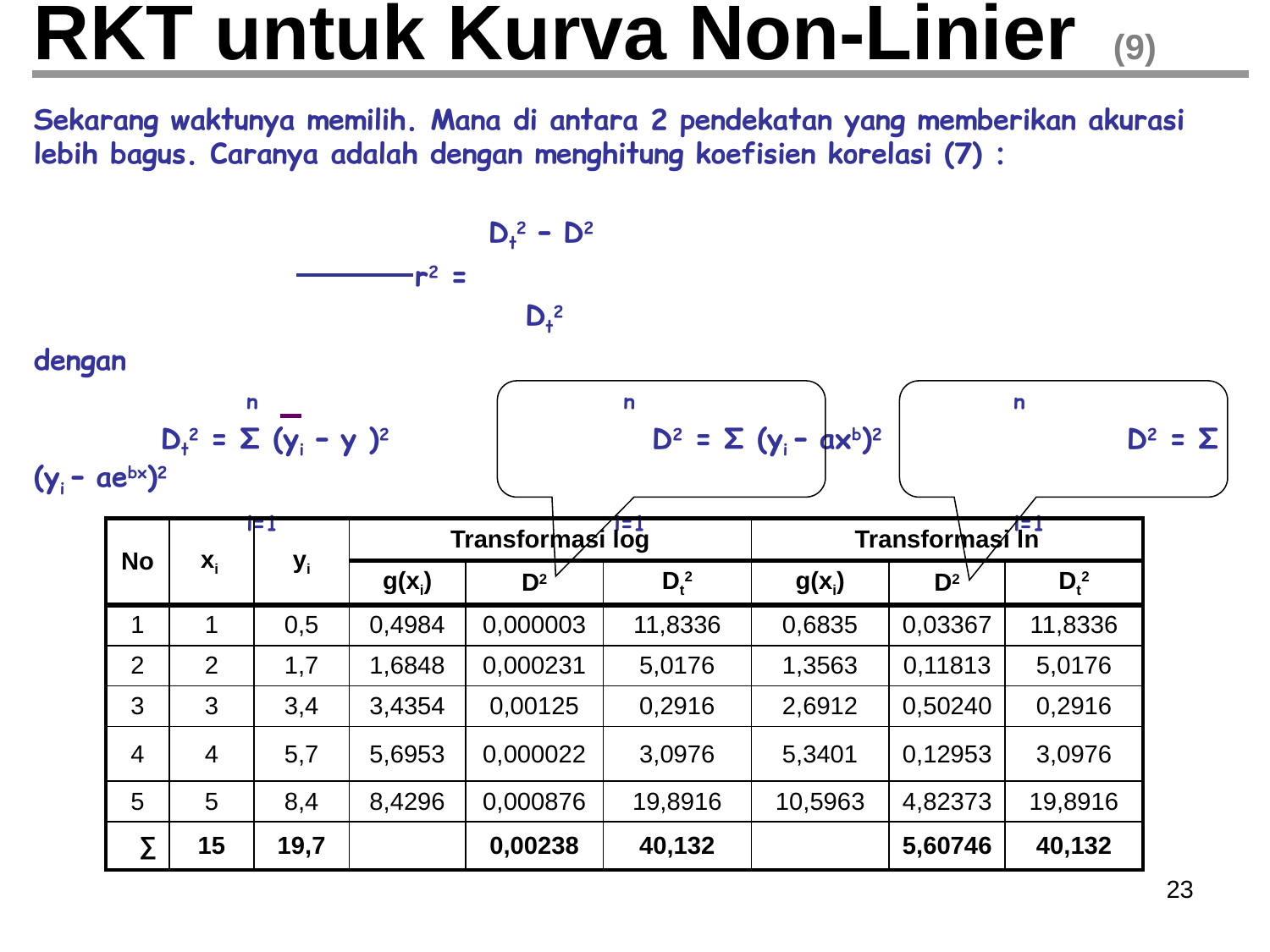

# RKT untuk Kurva Non-Linier    (9)
Sekarang waktunya memilih. Mana di antara 2 pendekatan yang memberikan akurasi lebih bagus. Caranya adalah dengan menghitung koefisien korelasi (7) :

			      Dt2 – D2
			r2 =
			         Dt2
dengan
	       n			         n			          n
	Dt2 = ∑ (yi – y )2		         D2 = ∑ (yi – axb)2		           D2 = ∑ (yi – aebx)2
	       i=1			        i=1			          i=1

| No | xi | yi | Transformasi log |  |  | Transformasi ln |  |  |
| --- | --- | --- | --- | --- | --- | --- | --- | --- |
|  |  |  | g(xi) | D2 | Dt2 | g(xi) | D2 | Dt2 |
| 1 | 1 | 0,5 | 0,4984 | 0,000003 | 11,8336 | 0,6835 | 0,03367 | 11,8336 |
| 2 | 2 | 1,7 | 1,6848 | 0,000231 | 5,0176 | 1,3563 | 0,11813 | 5,0176 |
| 3 | 3 | 3,4 | 3,4354 | 0,00125 | 0,2916 | 2,6912 | 0,50240 | 0,2916 |
| 4 | 4 | 5,7 | 5,6953 | 0,000022 | 3,0976 | 5,3401 | 0,12953 | 3,0976 |
| 5 | 5 | 8,4 | 8,4296 | 0,000876 | 19,8916 | 10,5963 | 4,82373 | 19,8916 |
| ∑ | 15 | 19,7 |  | 0,00238 | 40,132 |  | 5,60746 | 40,132 |
23